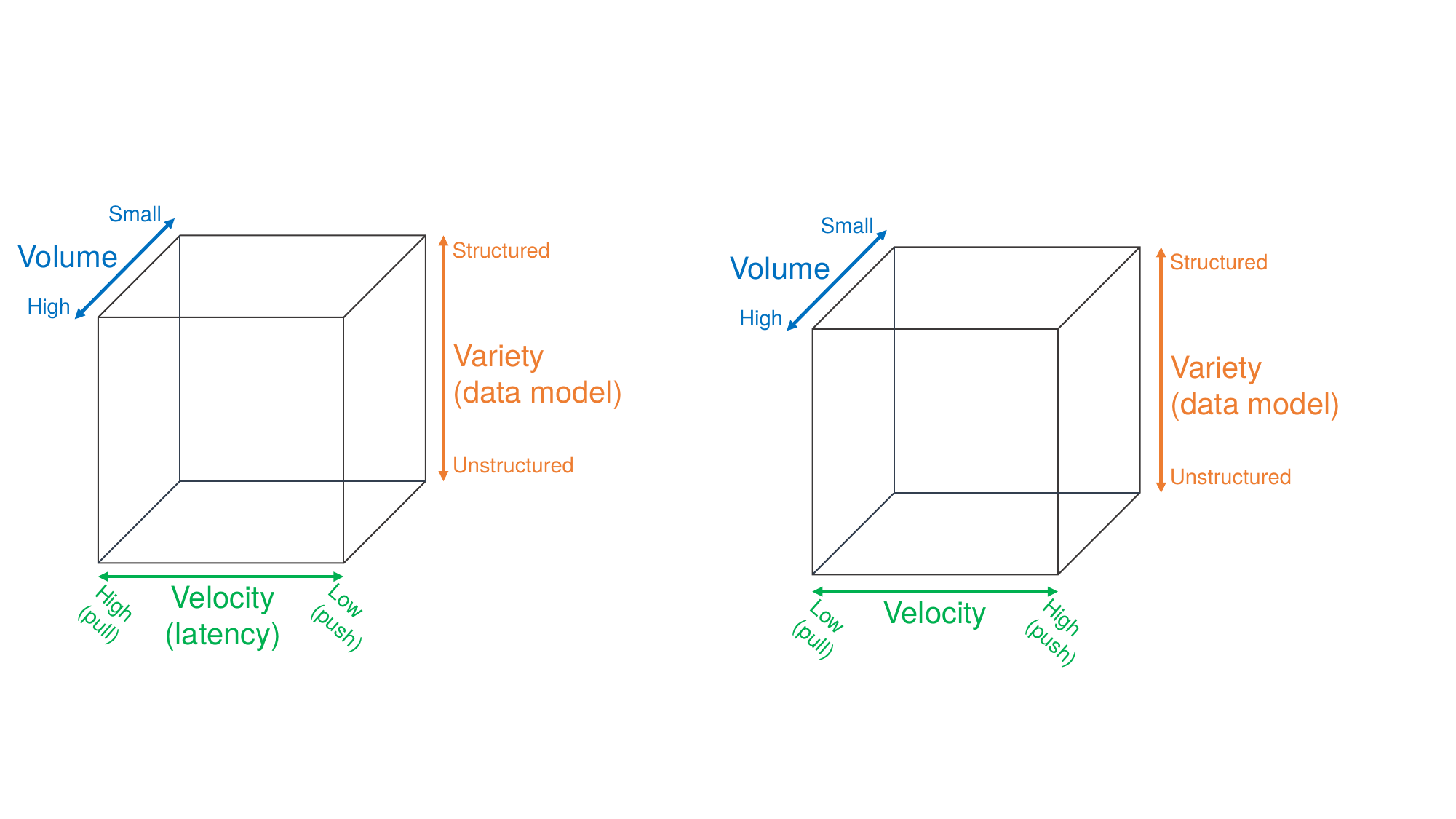

Small
Small

Volume
Structured

Volume
Structured
High
High
Variety
(data model)
Variety
(data model)
Unstructured
Unstructured
Velocity
(latency)
High
(pull)
Low
(push)
Velocity
Low
(pull)
High
(push)